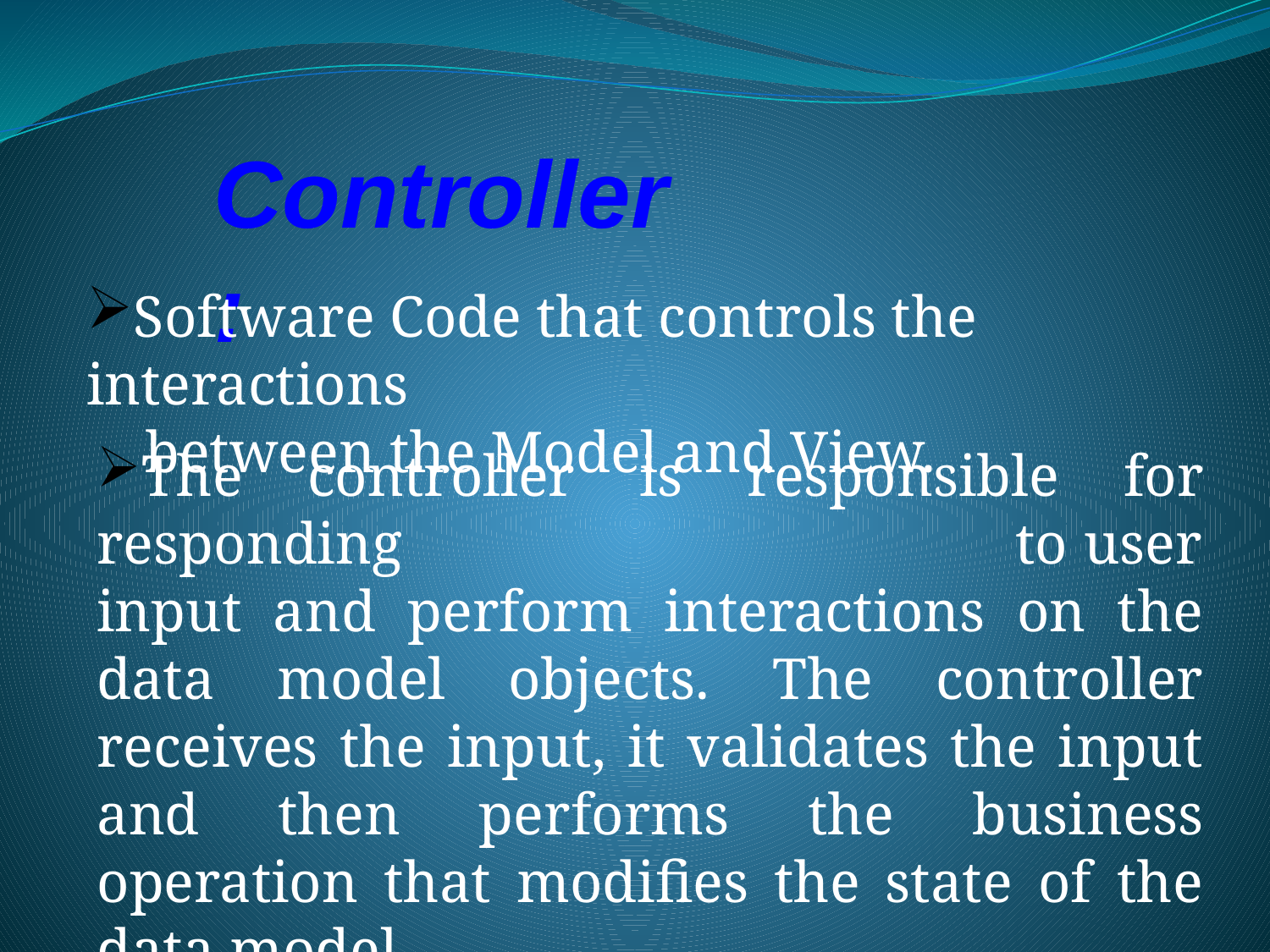

Controller:
Software Code that controls the interactions
    between the Model and View.
The controller is responsible for responding                                      to user input and perform interactions on the data model objects. The controller receives the input, it validates the input and then performs the business operation that modifies the state of the data model.